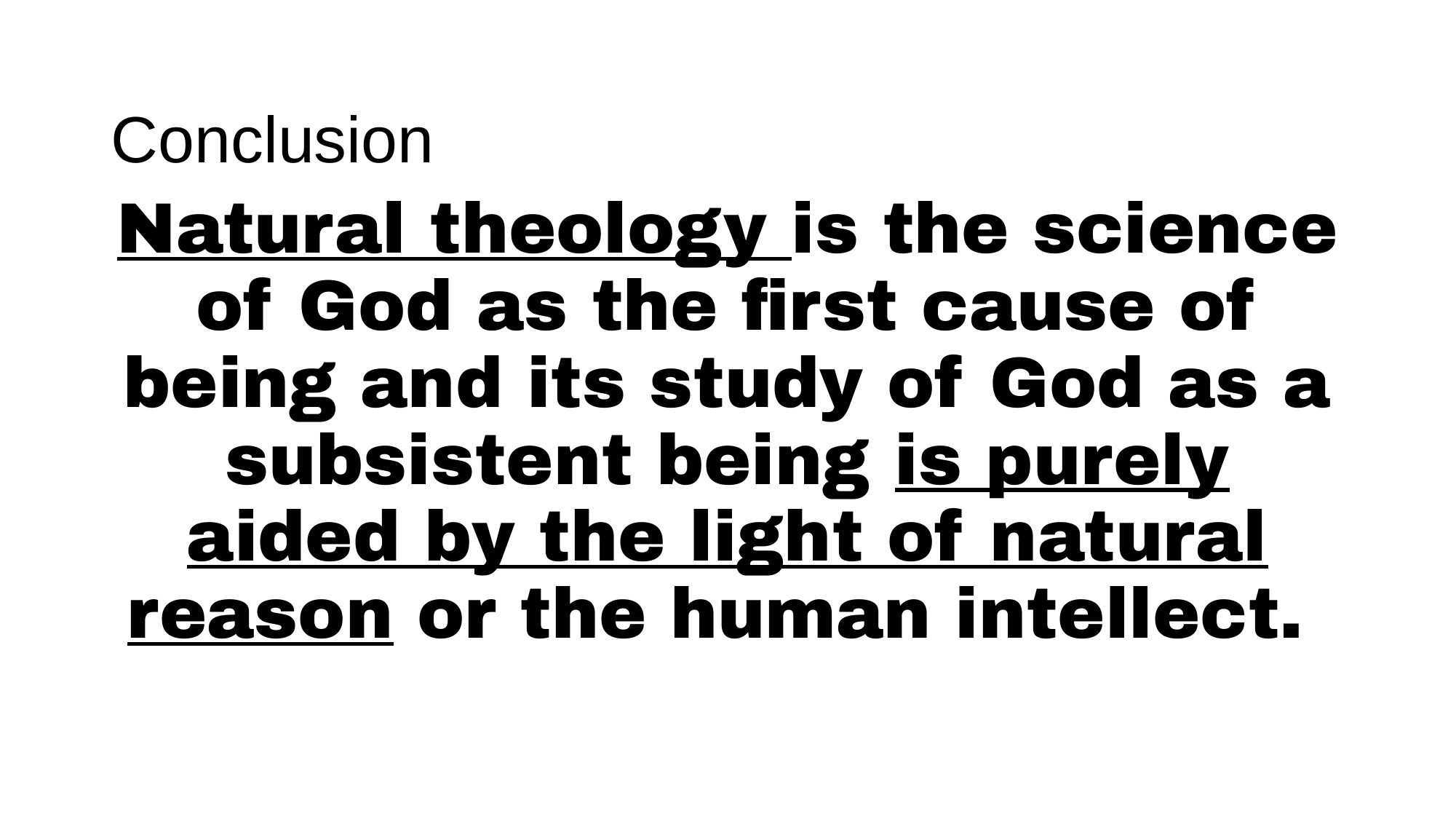

Conclusion
Natural theology is the science of God as the first cause of being and its study of God as a subsistent being is purely aided by the light of natural reason or the human intellect.